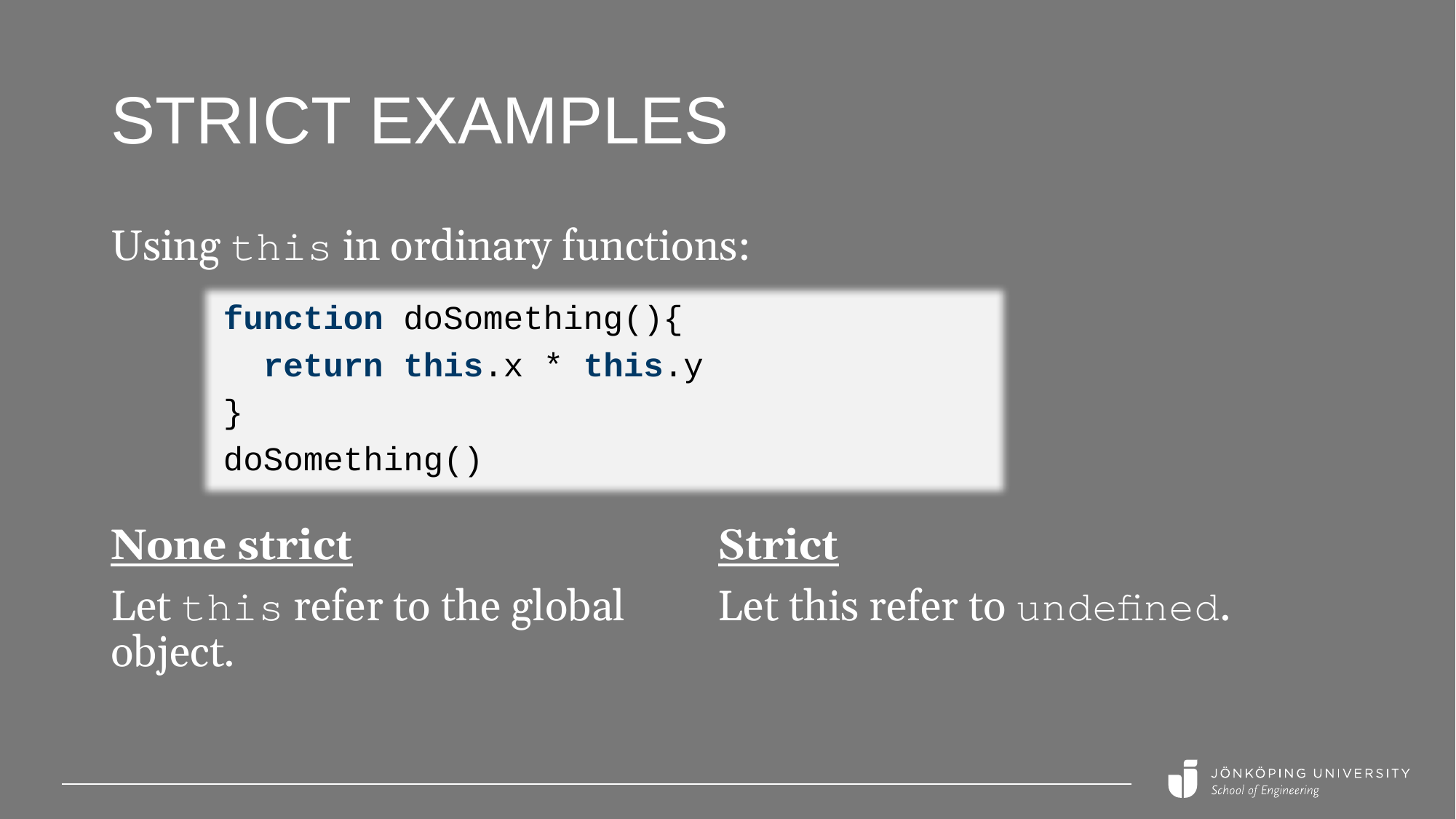

# Strict examples
Using this in ordinary functions:
function doSomething(){
  return this.x * this.y
}
doSomething()
None strict
Let this refer to the global object.
Strict
Let this refer to undefined.